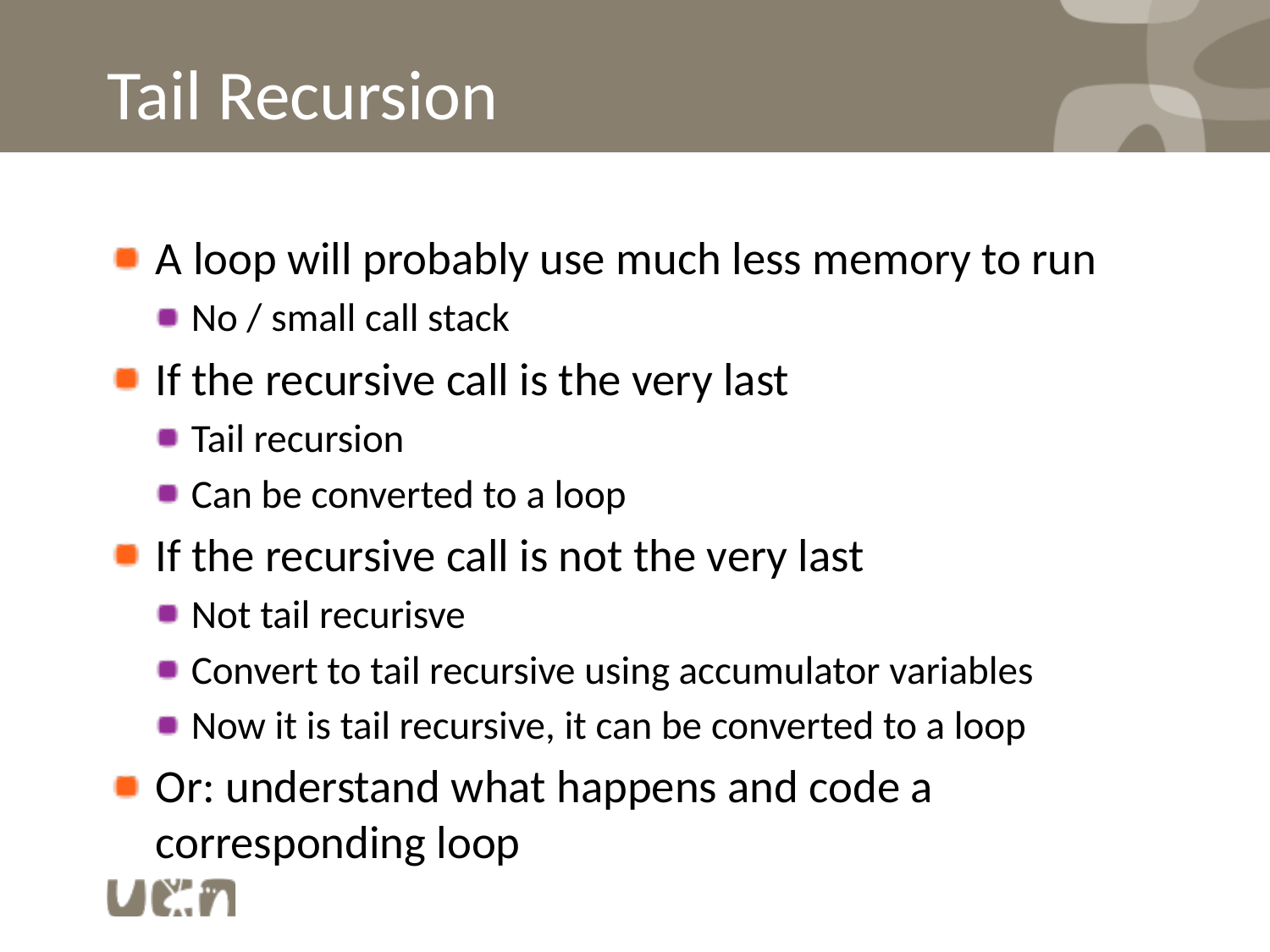

# Tail Recursion
A loop will probably use much less memory to run
No / small call stack
If the recursive call is the very last
Tail recursion
Can be converted to a loop
If the recursive call is not the very last
Not tail recurisve
Convert to tail recursive using accumulator variables
Now it is tail recursive, it can be converted to a loop
Or: understand what happens and code a corresponding loop